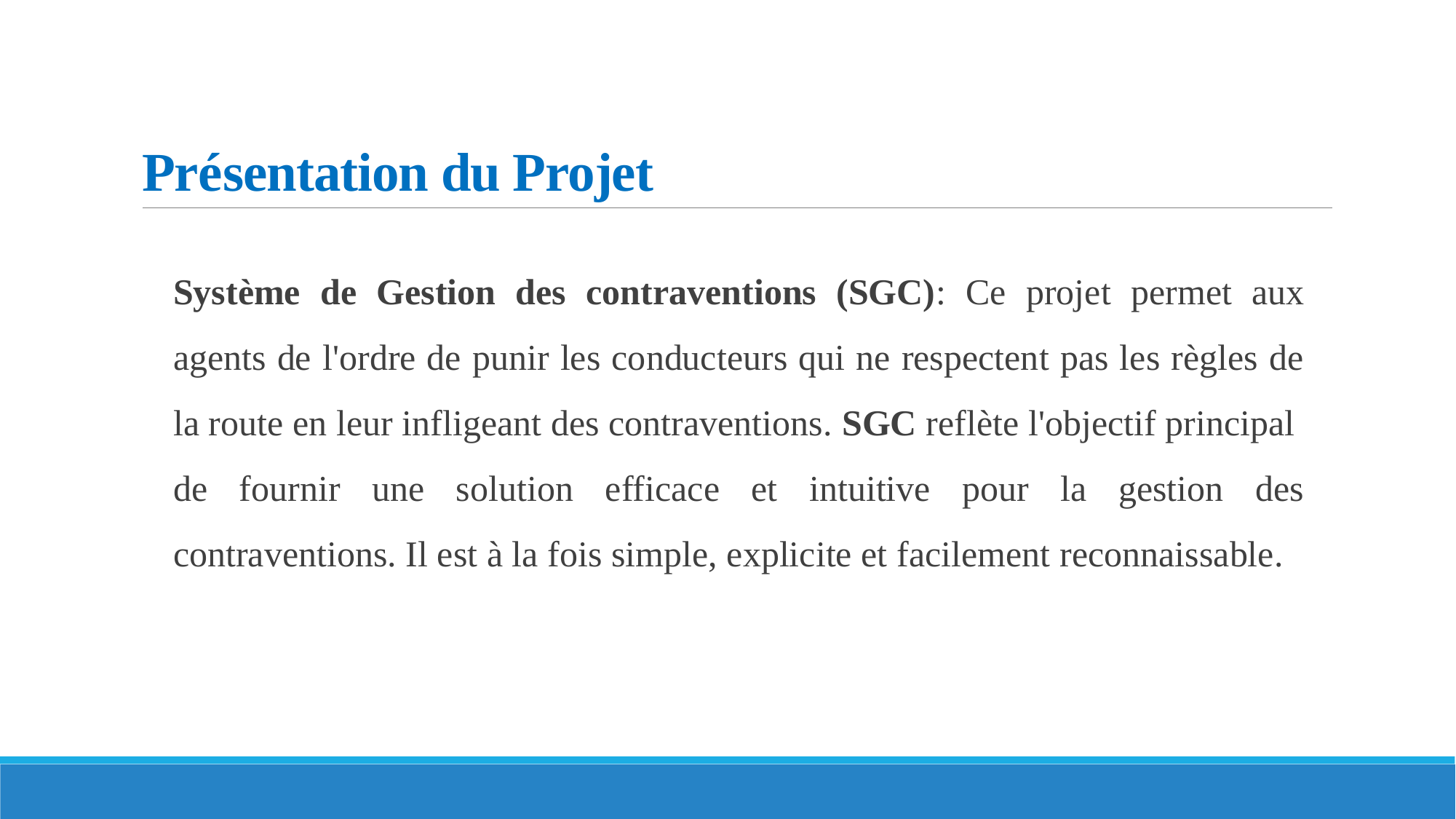

# Présentation du Projet
Système de Gestion des contraventions (SGC): Ce projet permet aux agents de l'ordre de punir les conducteurs qui ne respectent pas les règles de la route en leur infligeant des contraventions. SGC reflète l'objectif principal  de fournir une solution efficace et intuitive pour la gestion des contraventions. Il est à la fois simple, explicite et facilement reconnaissable.